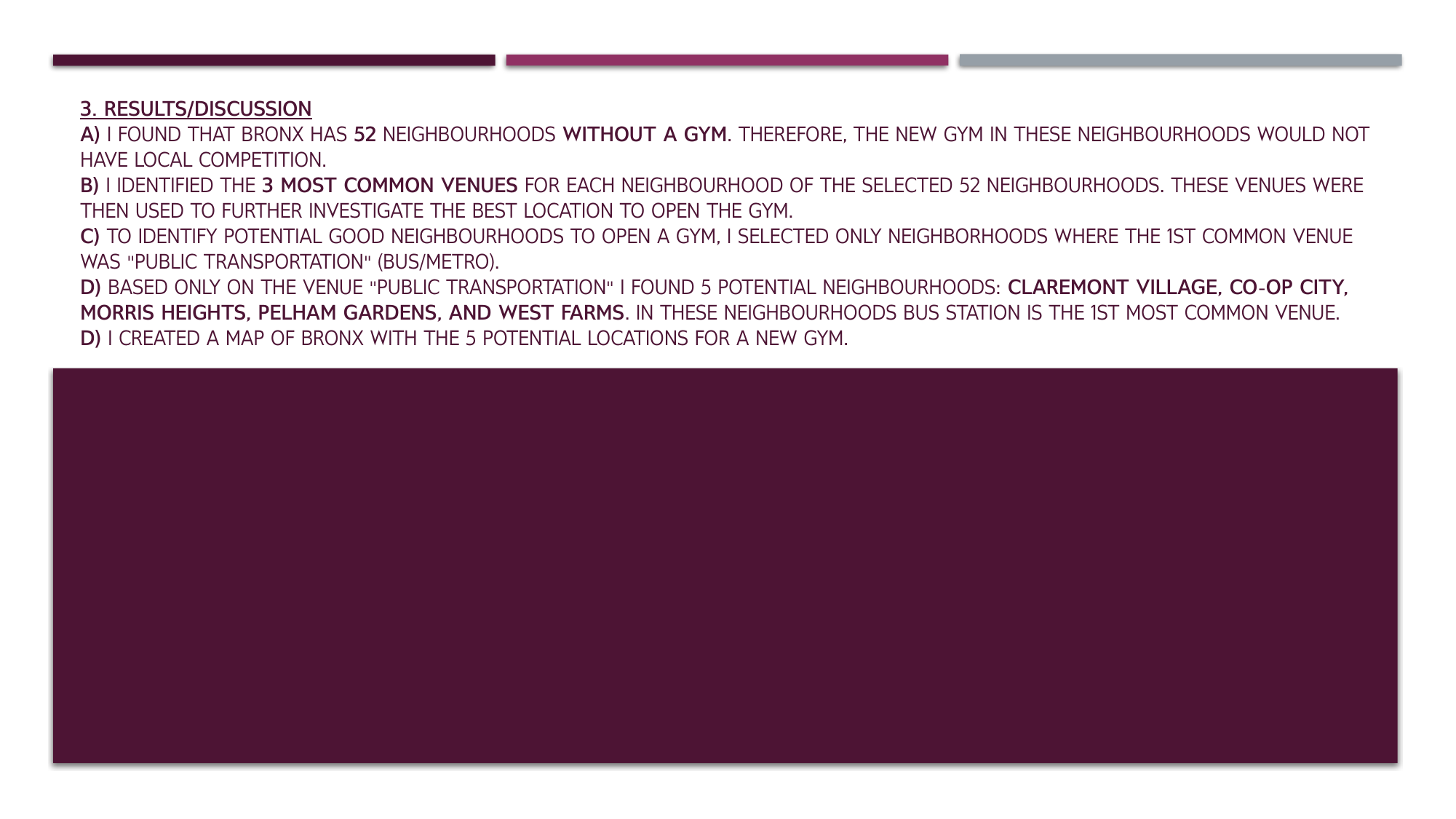

# 3. Results/Discussion a) I found that Bronx has 52 neighbourhoods without a gym. Therefore, the new gym in these neighbourhoods would not have local competition. B) I identified the 3 most common venues for each neighbourhood of the selected 52 neighbourhoods. These venues were then used to further investigate the best location to open the gym. C) To identify potential good neighbourhoods to open a gym, I selected only neighborhoods where the 1st Common Venue was "Public transportation" (Bus/Metro). D) Based only on the venue "Public Transportation" I found 5 potential neighbourhoods: Claremont Village, Co-op City, Morris Heights, Pelham Gardens, and West Farms. In these neighbourhoods bus station is the 1st most common venue. D) I created a map of Bronx with the 5 potential locations for a new gym.